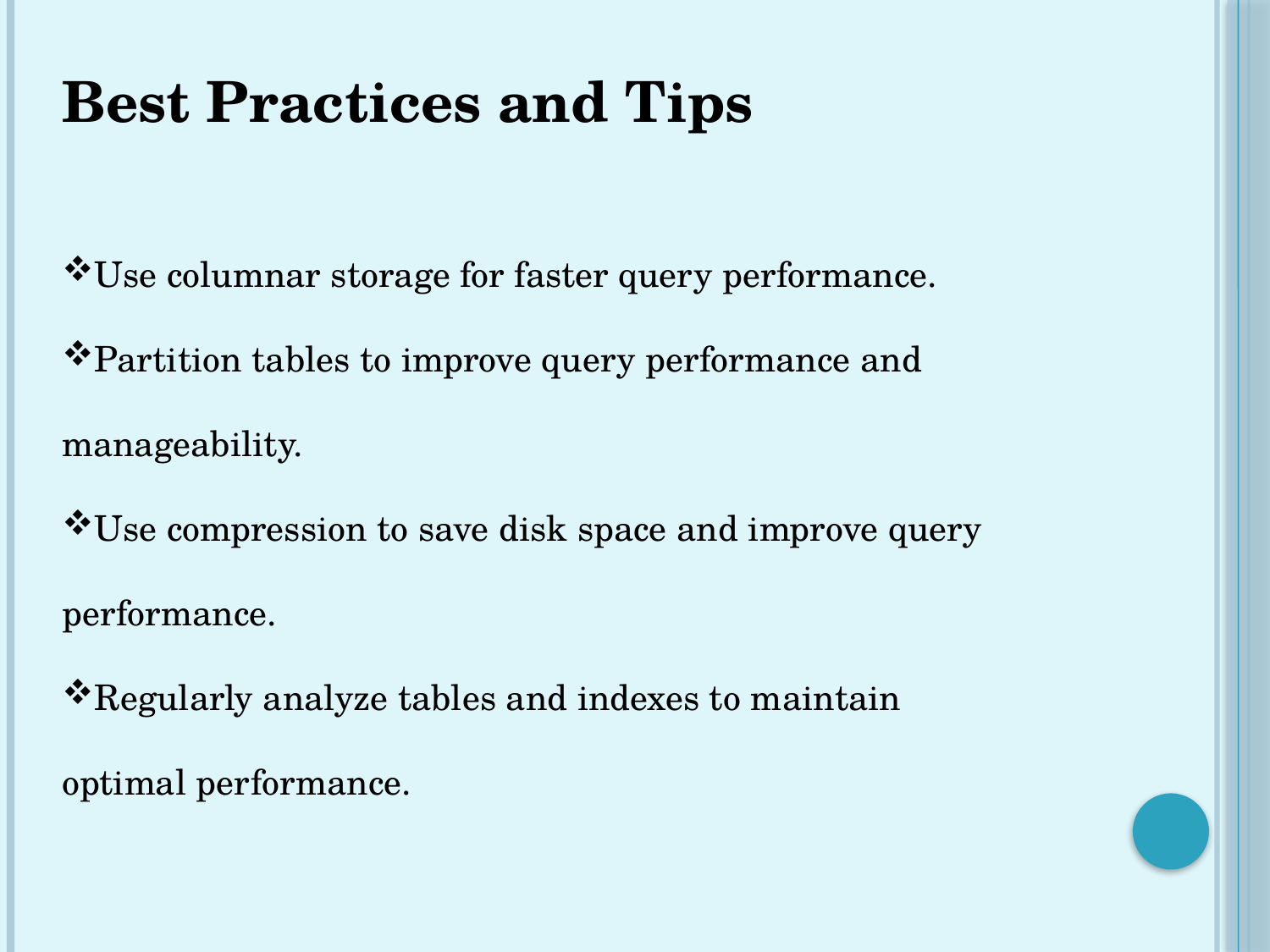

Best Practices and Tips
﻿
Use columnar storage for faster query performance.
Partition tables to improve query performance and manageability.
Use compression to save disk space and improve query performance.
Regularly analyze tables and indexes to maintain optimal performance.